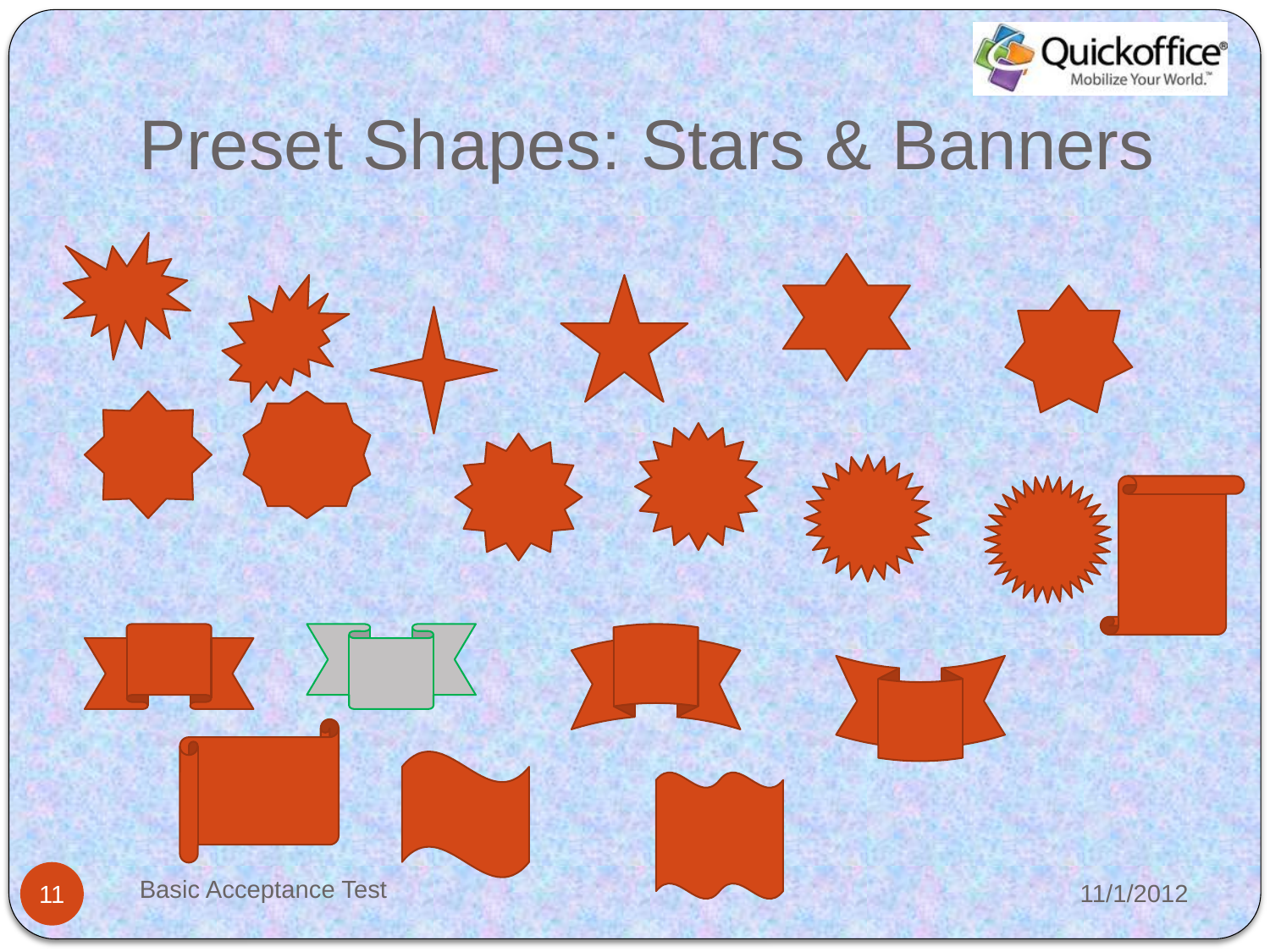

# Preset Shapes: Stars & Banners

Basic Acceptance Test
11/1/2012
11